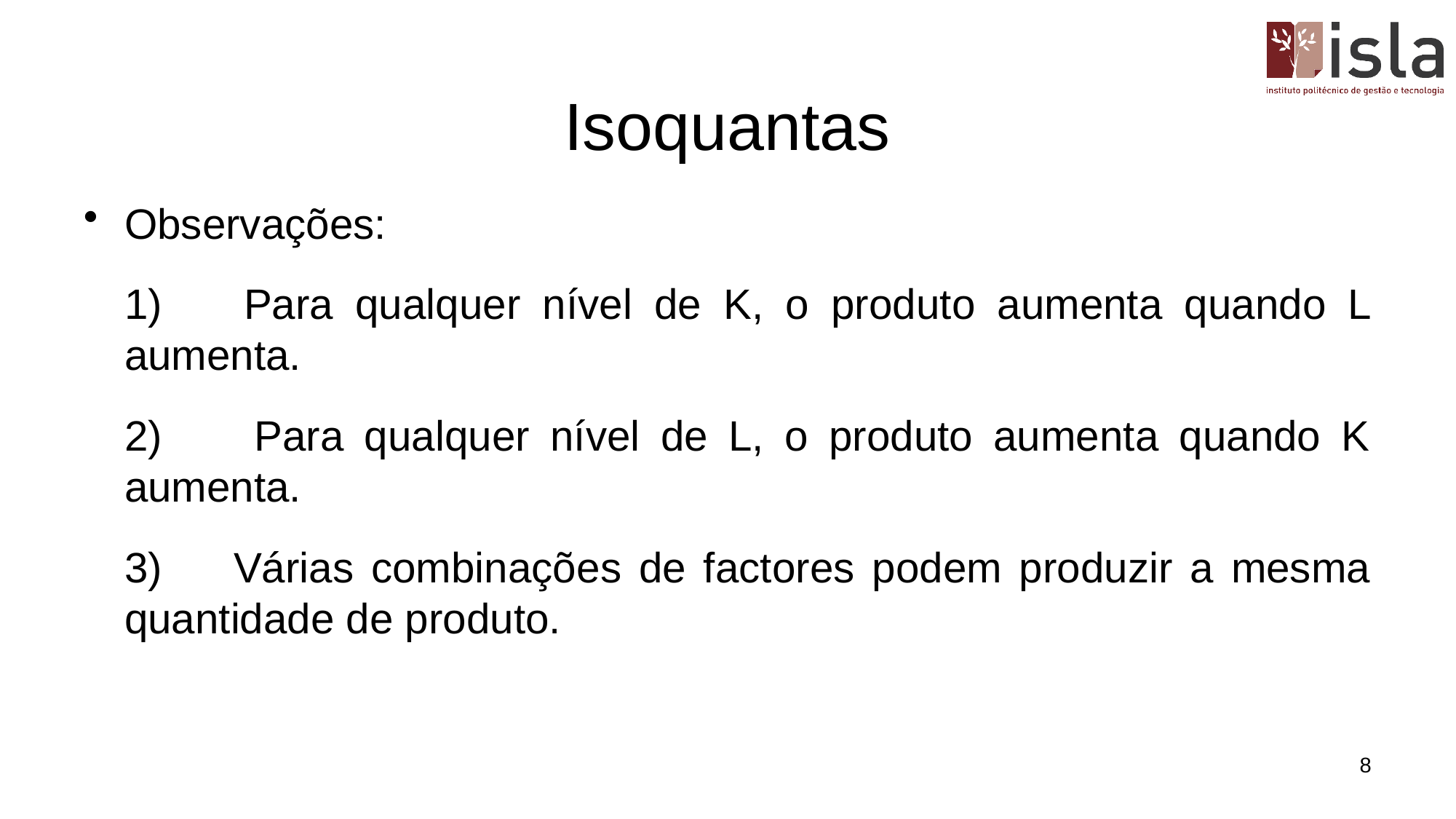

# Isoquantas
Observações:
	1) 	Para qualquer nível de K, o produto aumenta quando L aumenta.
	2)	 Para qualquer nível de L, o produto aumenta quando K aumenta.
	3)	Várias combinações de factores podem produzir a mesma quantidade de produto.
8